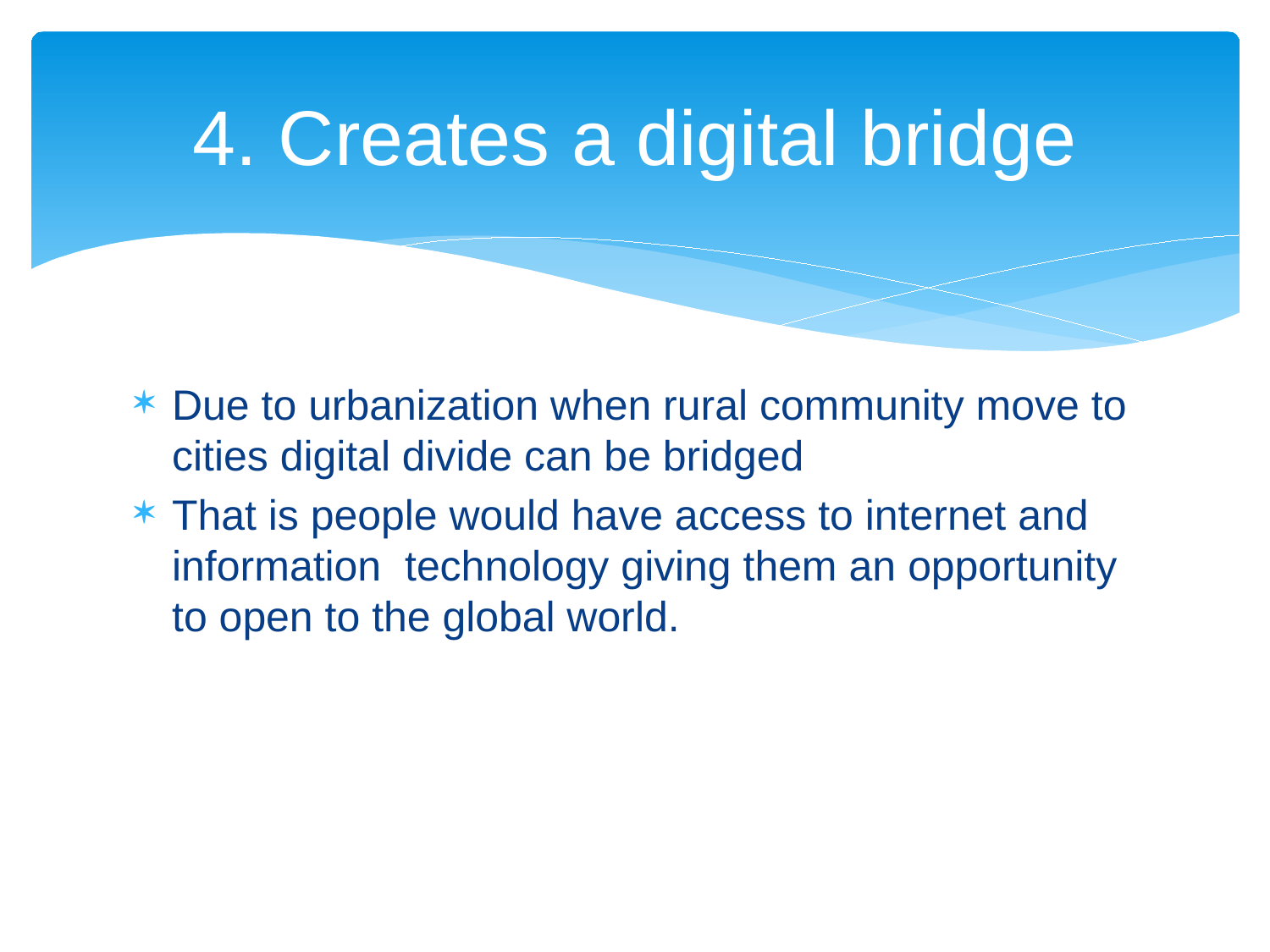

# 4. Creates a digital bridge
Due to urbanization when rural community move to cities digital divide can be bridged
That is people would have access to internet and information  technology giving them an opportunity to open to the global world.